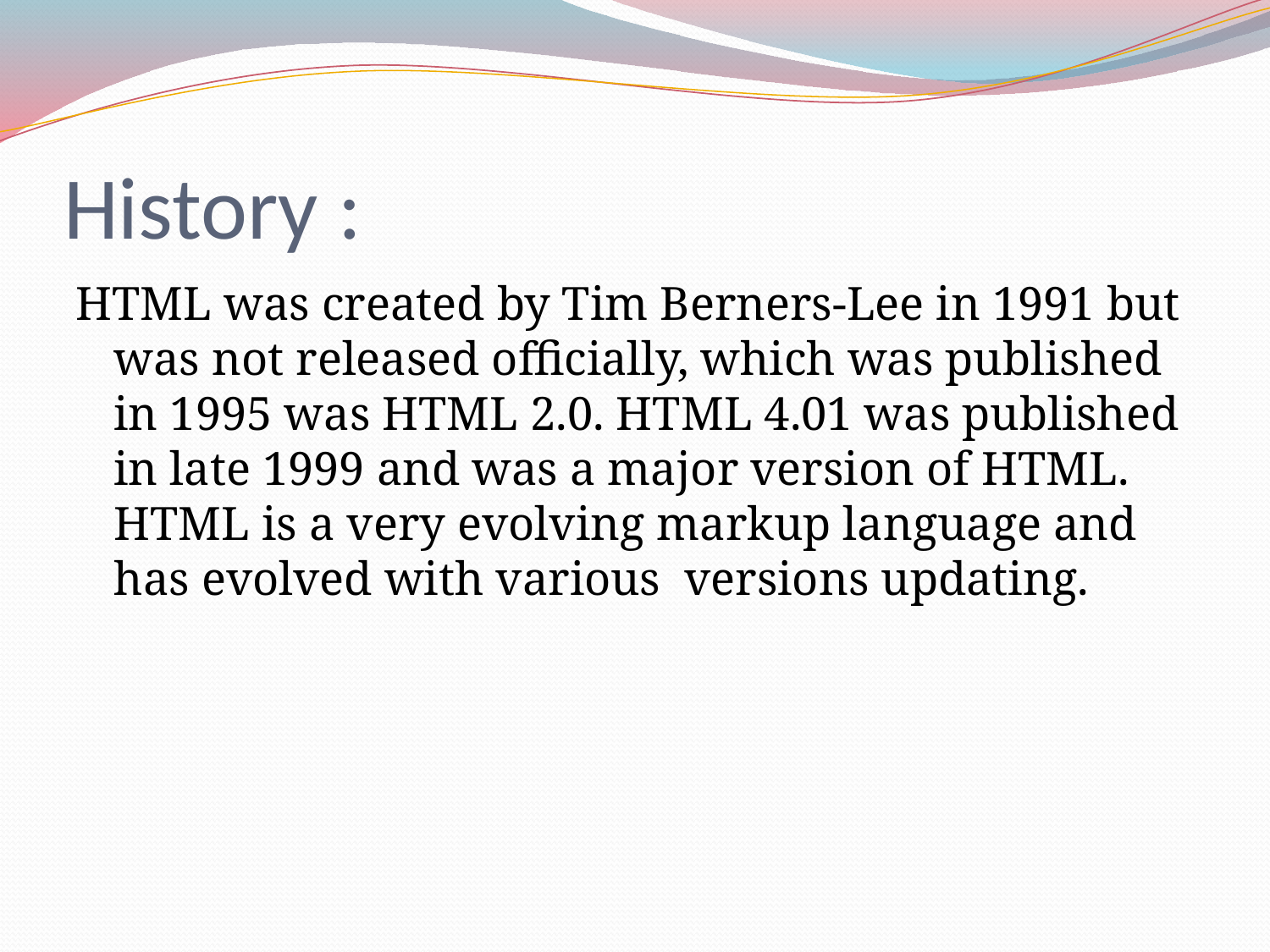

# History :
HTML was created by Tim Berners-Lee in 1991 but was not released officially, which was published in 1995 was HTML 2.0. HTML 4.01 was published in late 1999 and was a major version of HTML. HTML is a very evolving markup language and has evolved with various  versions updating.